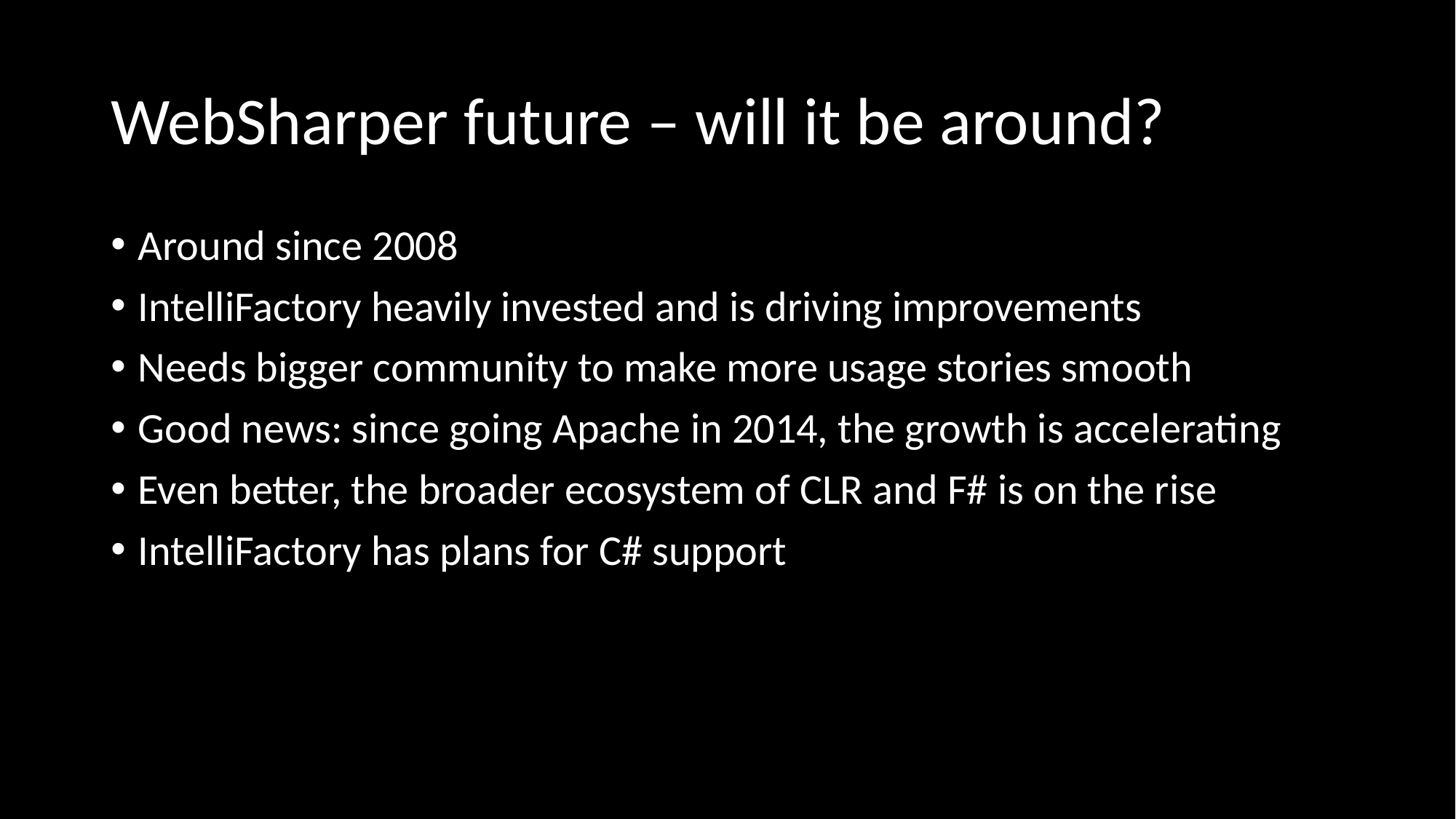

# WebSharper future – will it be around?
Around since 2008
IntelliFactory heavily invested and is driving improvements
Needs bigger community to make more usage stories smooth
Good news: since going Apache in 2014, the growth is accelerating
Even better, the broader ecosystem of CLR and F# is on the rise
IntelliFactory has plans for C# support